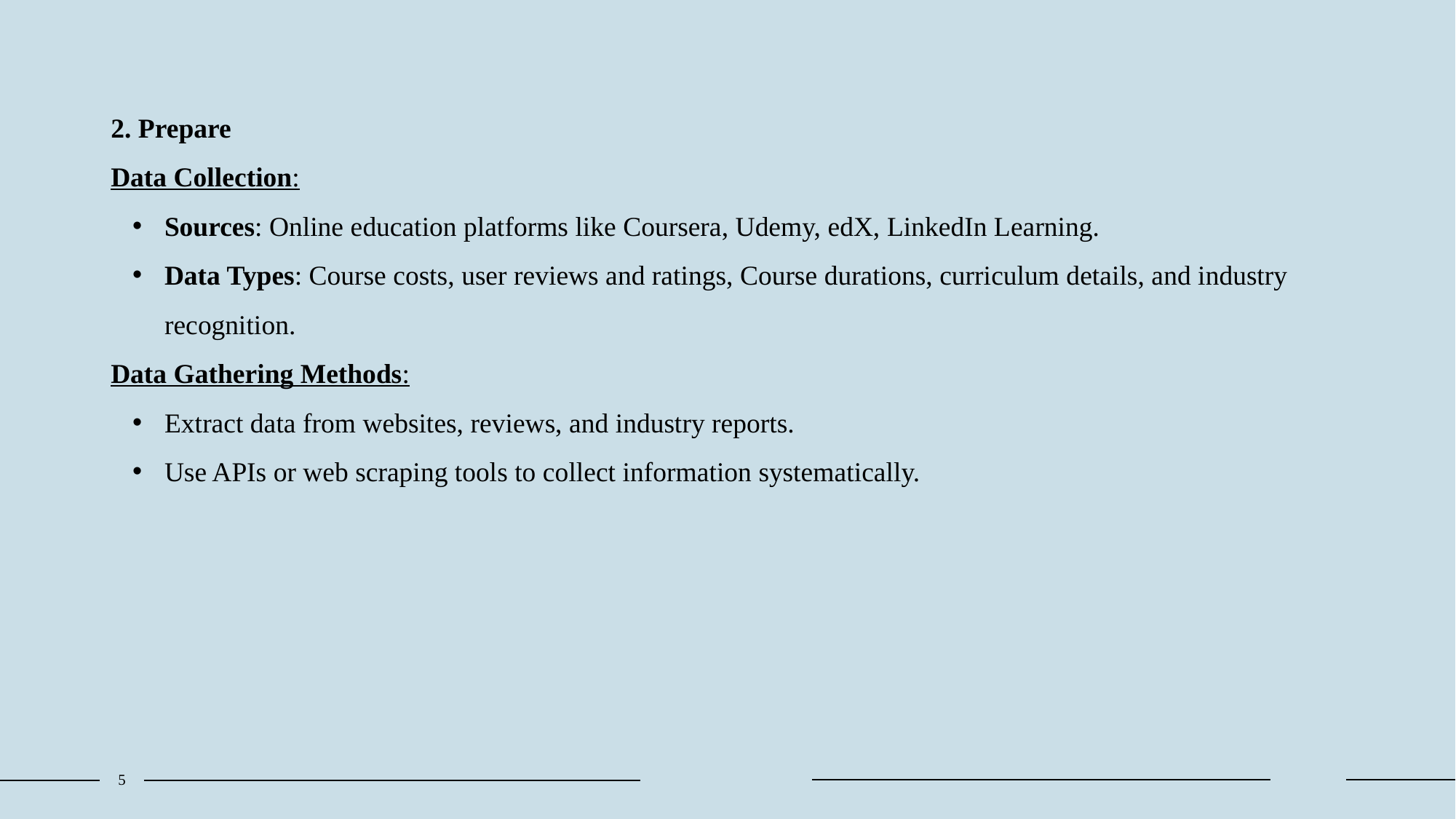

2. Prepare
Data Collection:
Sources: Online education platforms like Coursera, Udemy, edX, LinkedIn Learning.
Data Types: Course costs, user reviews and ratings, Course durations, curriculum details, and industry recognition.
Data Gathering Methods:
Extract data from websites, reviews, and industry reports.
Use APIs or web scraping tools to collect information systematically.

5